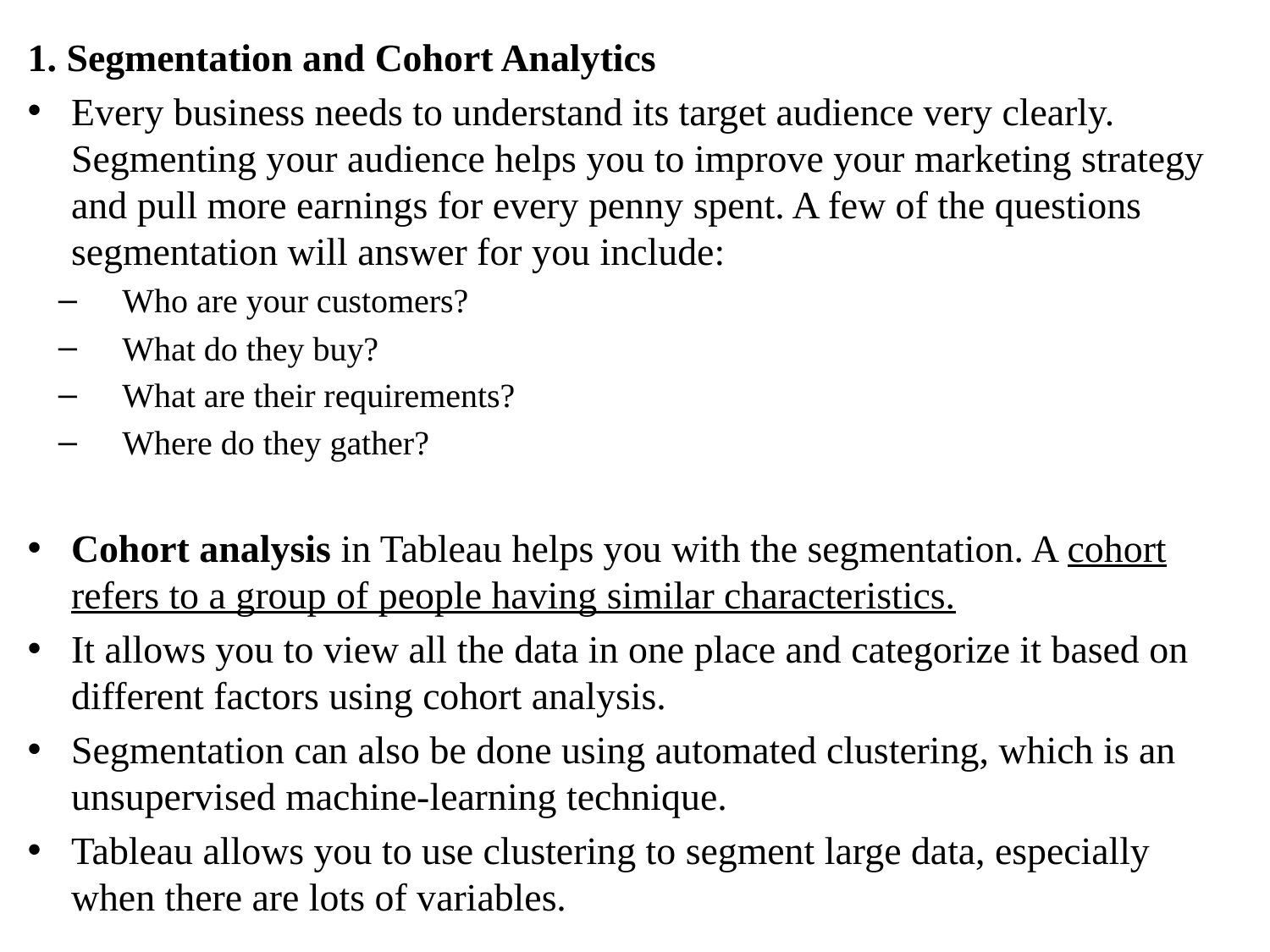

1. Segmentation and Cohort Analytics
Every business needs to understand its target audience very clearly. Segmenting your audience helps you to improve your marketing strategy and pull more earnings for every penny spent. A few of the questions segmentation will answer for you include:
Who are your customers?
What do they buy?
What are their requirements?
Where do they gather?

Cohort analysis in Tableau helps you with the segmentation. A cohort refers to a group of people having similar characteristics.
It allows you to view all the data in one place and categorize it based on different factors using cohort analysis.
Segmentation can also be done using automated clustering, which is an unsupervised machine-learning technique.
Tableau allows you to use clustering to segment large data, especially when there are lots of variables.